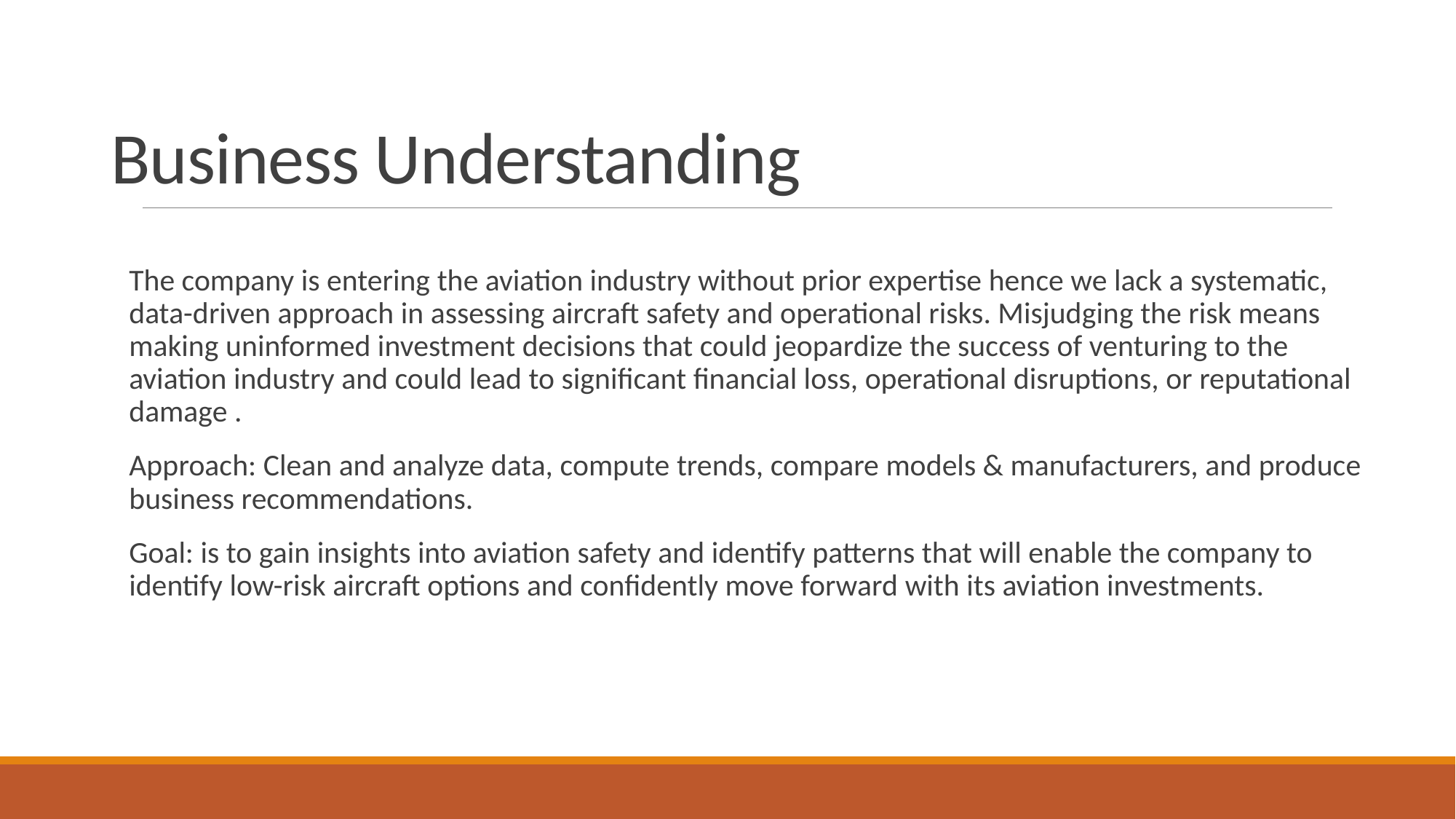

# Business Understanding
The company is entering the aviation industry without prior expertise hence we lack a systematic, data-driven approach in assessing aircraft safety and operational risks. Misjudging the risk means making uninformed investment decisions that could jeopardize the success of venturing to the aviation industry and could lead to significant financial loss, operational disruptions, or reputational damage .
Approach: Clean and analyze data, compute trends, compare models & manufacturers, and produce business recommendations.
Goal: is to gain insights into aviation safety and identify patterns that will enable the company to identify low-risk aircraft options and confidently move forward with its aviation investments.